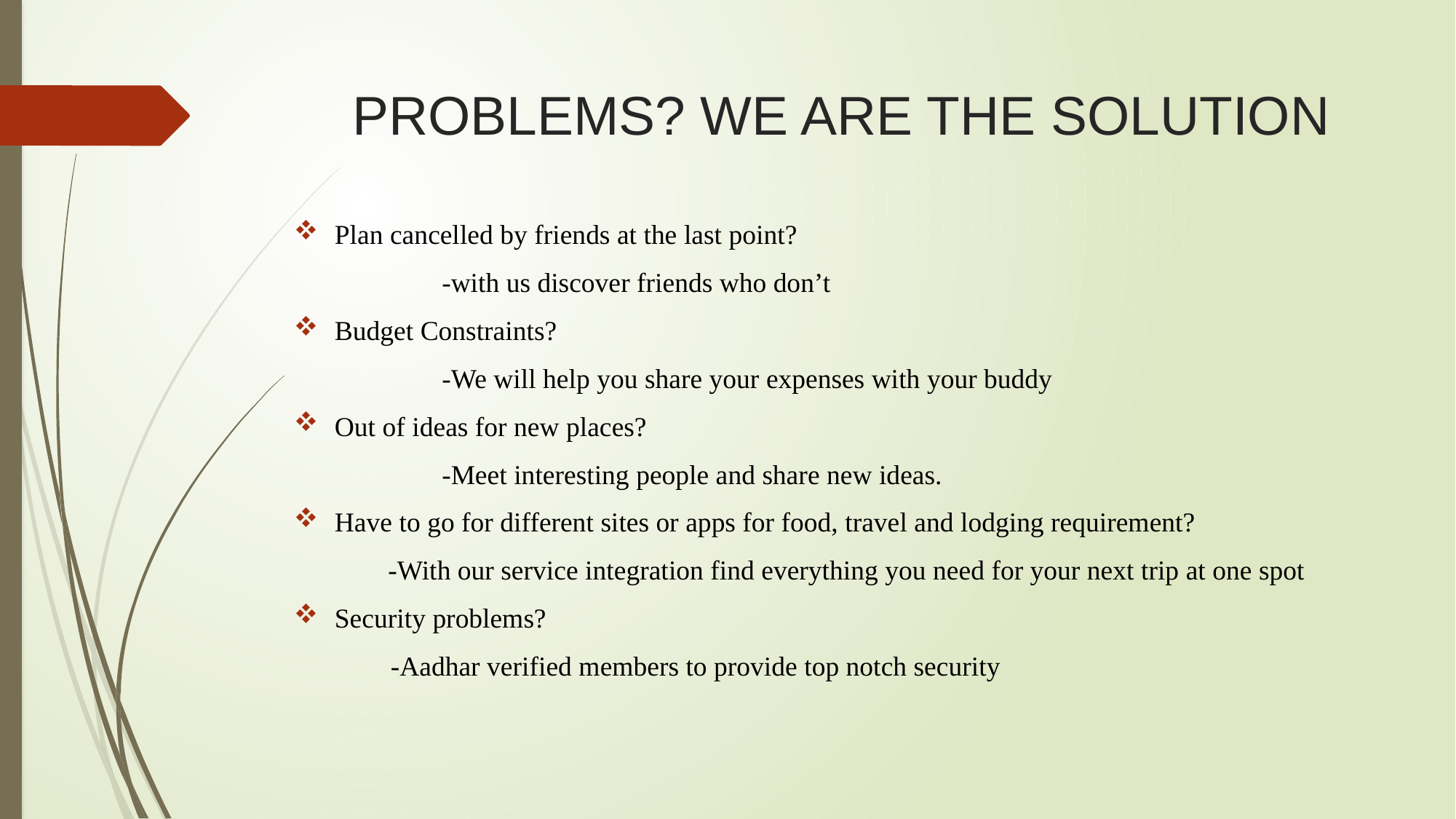

# PROBLEMS? WE ARE THE SOLUTION
Plan cancelled by friends at the last point?
	     -with us discover friends who don’t
Budget Constraints?
	     -We will help you share your expenses with your buddy
Out of ideas for new places?
	     -Meet interesting people and share new ideas.
Have to go for different sites or apps for food, travel and lodging requirement?
             -With our service integration find everything you need for your next trip at one spot
Security problems?
              -Aadhar verified members to provide top notch security